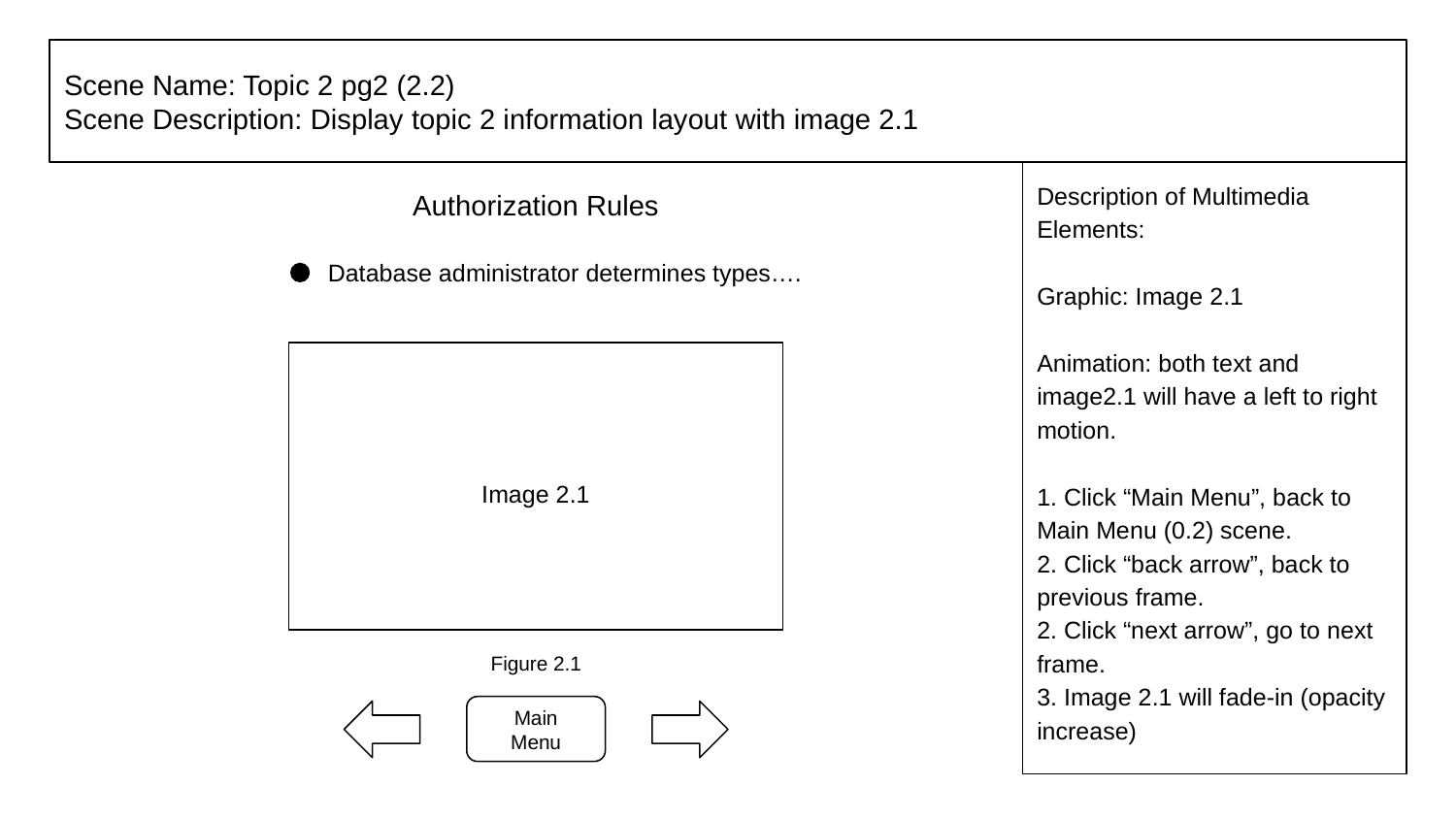

# Scene Name: Topic 2 pg2 (2.2)
Scene Description: Display topic 2 information layout with image 2.1
Description of Multimedia Elements:

Graphic: Image 2.1

Animation: both text and image2.1 will have a left to right motion.

1. Click “Main Menu”, back to Main Menu (0.2) scene.
2. Click “back arrow”, back to previous frame.
2. Click “next arrow”, go to next frame.
3. Image 2.1 will fade-in (opacity increase)

Authorization Rules
Database administrator determines types….

Image 2.1
Figure 2.1

Main Menu